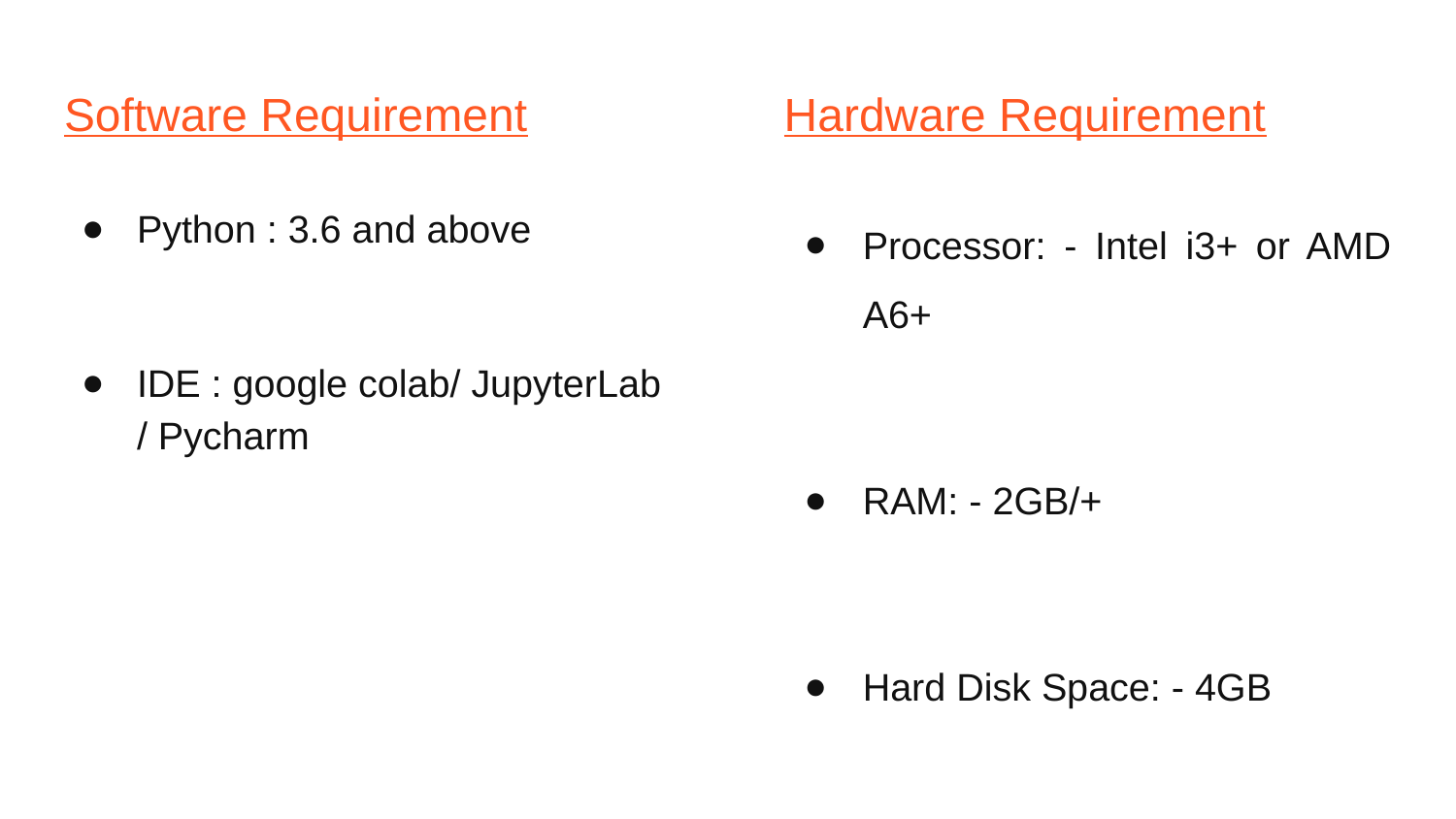

# Software Requirement
Hardware Requirement
Python : 3.6 and above

IDE : google colab/ JupyterLab / Pycharm
Processor: - Intel i3+ or AMD A6+

RAM: - 2GB/+

Hard Disk Space: - 4GB